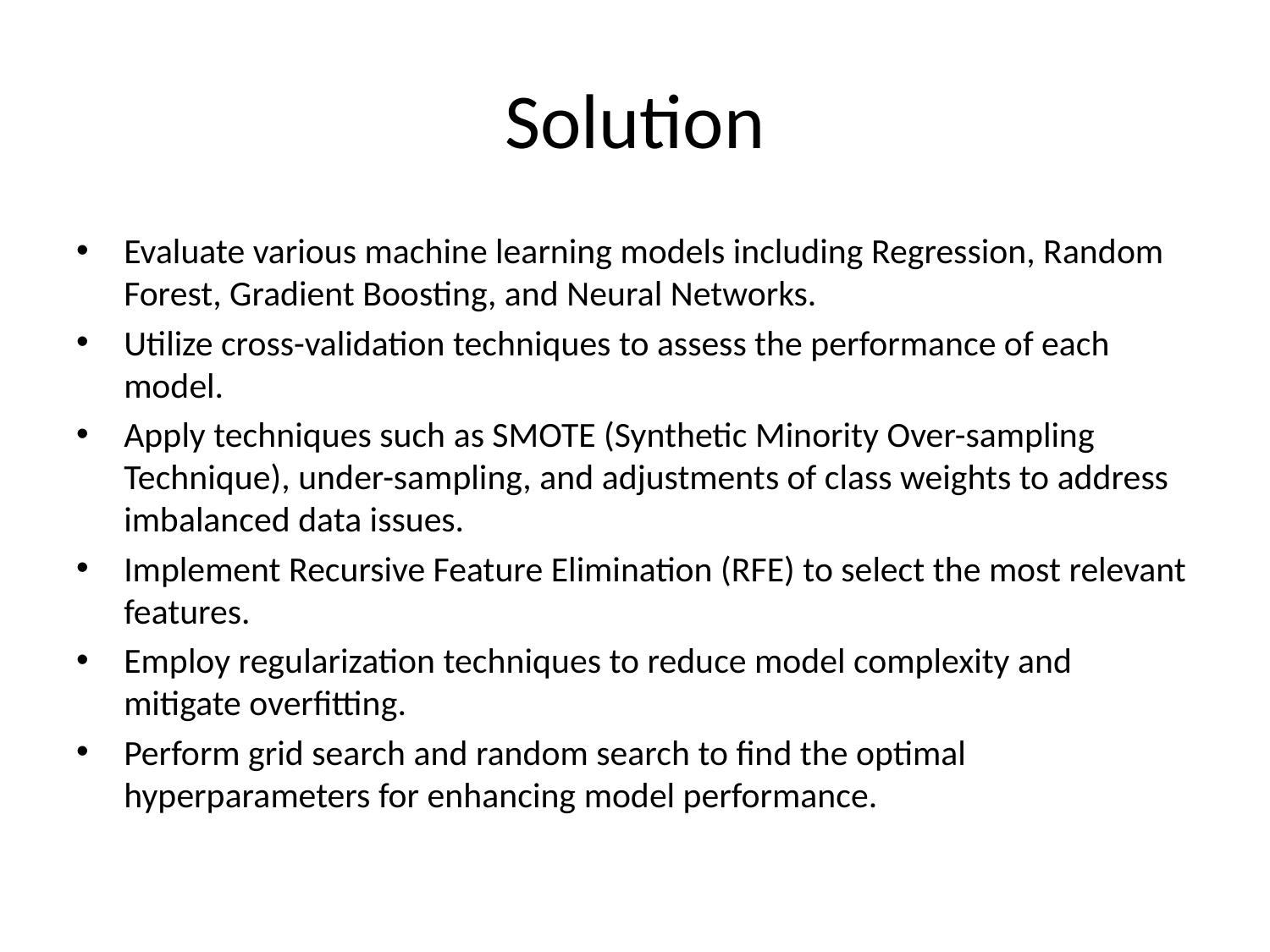

# Solution
Evaluate various machine learning models including Regression, Random Forest, Gradient Boosting, and Neural Networks.
Utilize cross-validation techniques to assess the performance of each model.
Apply techniques such as SMOTE (Synthetic Minority Over-sampling Technique), under-sampling, and adjustments of class weights to address imbalanced data issues.
Implement Recursive Feature Elimination (RFE) to select the most relevant features.
Employ regularization techniques to reduce model complexity and mitigate overfitting.
Perform grid search and random search to find the optimal hyperparameters for enhancing model performance.